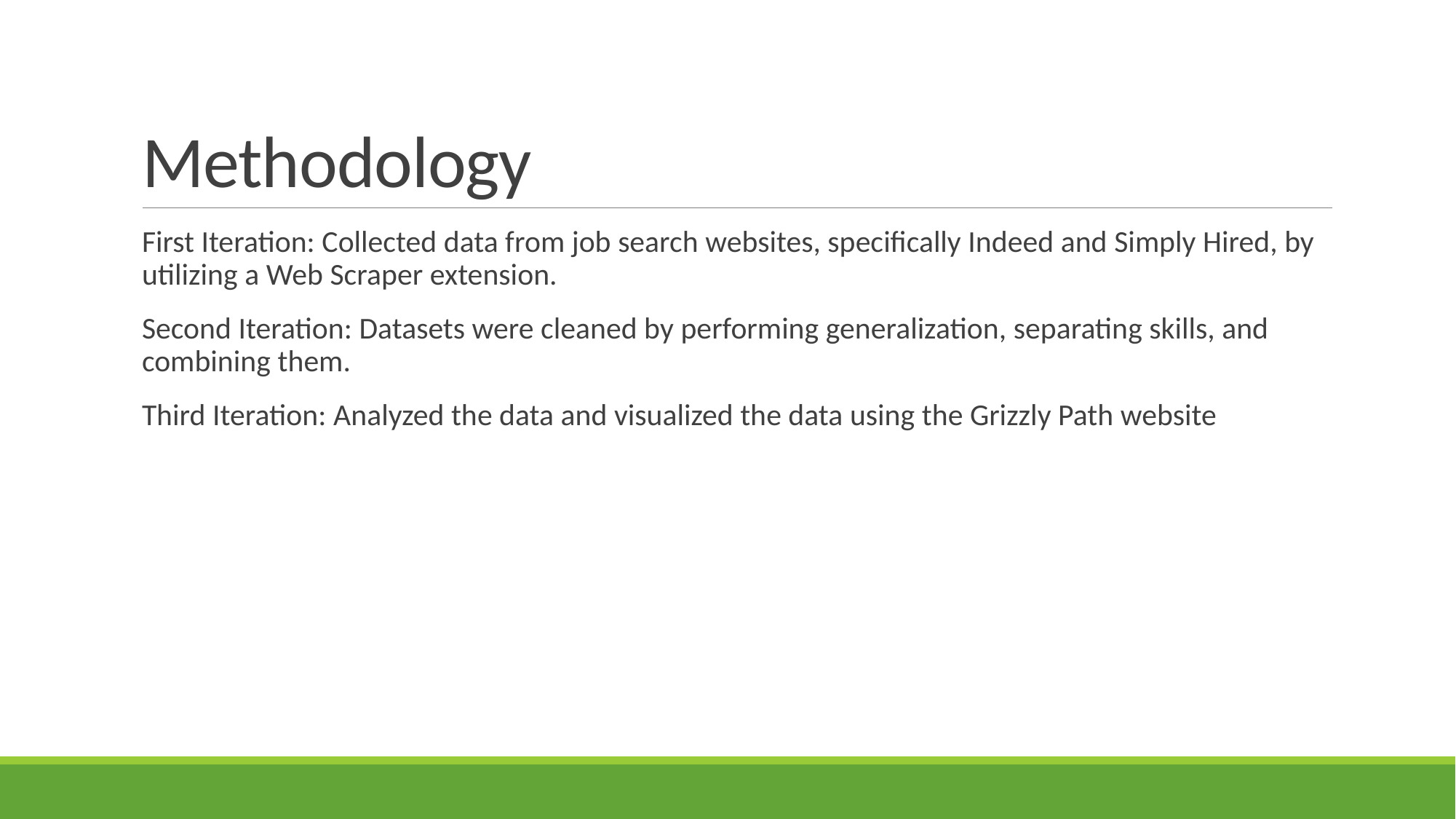

# Methodology
First Iteration: Collected data from job search websites, specifically Indeed and Simply Hired, by utilizing a Web Scraper extension.
Second Iteration: Datasets were cleaned by performing generalization, separating skills, and combining them.
Third Iteration: Analyzed the data and visualized the data using the Grizzly Path website